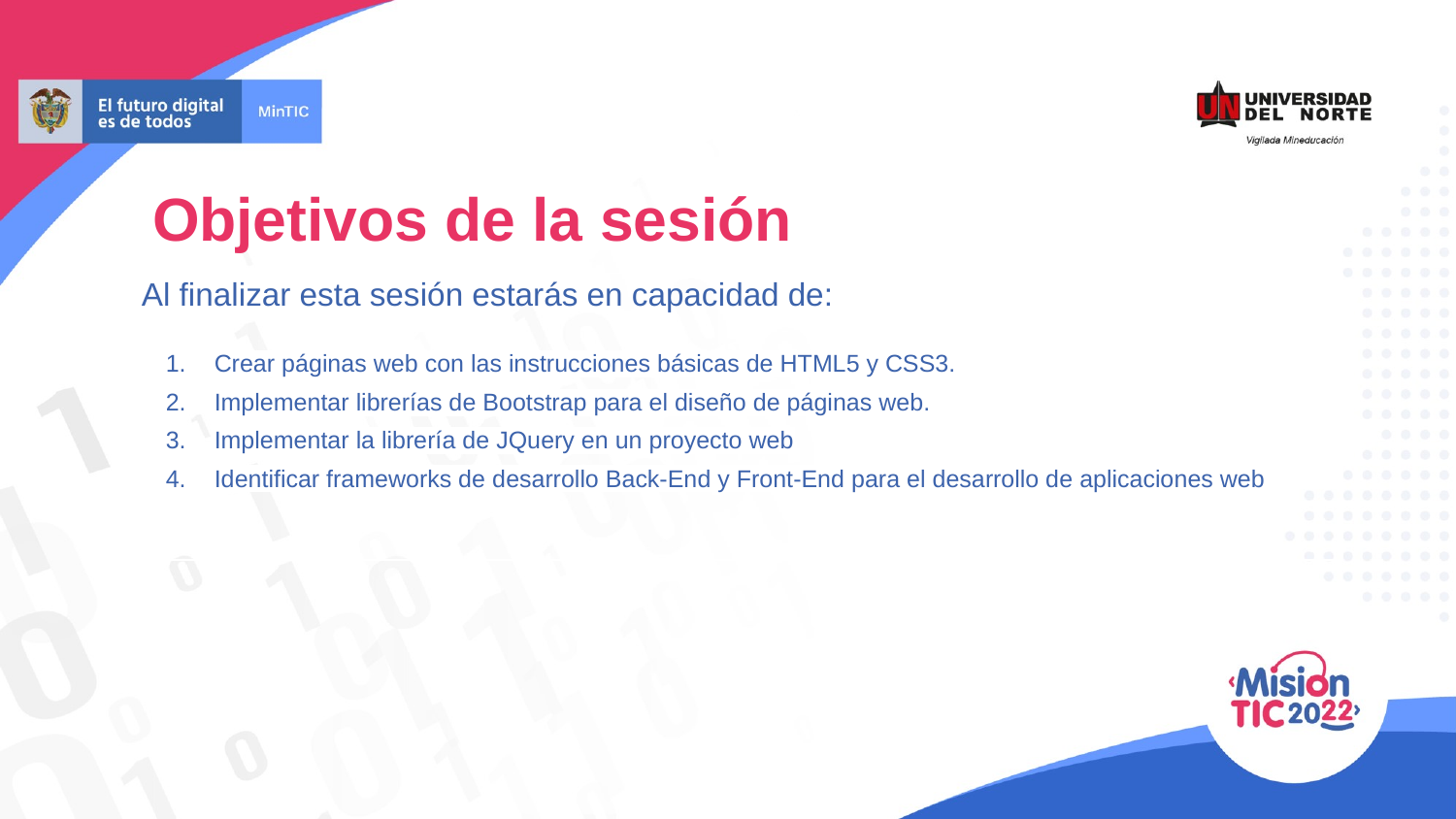

# Objetivos de la sesión
Al finalizar esta sesión estarás en capacidad de:

Crear páginas web con las instrucciones básicas de HTML5 y CSS3.
Implementar librerías de Bootstrap para el diseño de páginas web.
Implementar la librería de JQuery en un proyecto web
Identificar frameworks de desarrollo Back-End y Front-End para el desarrollo de aplicaciones web